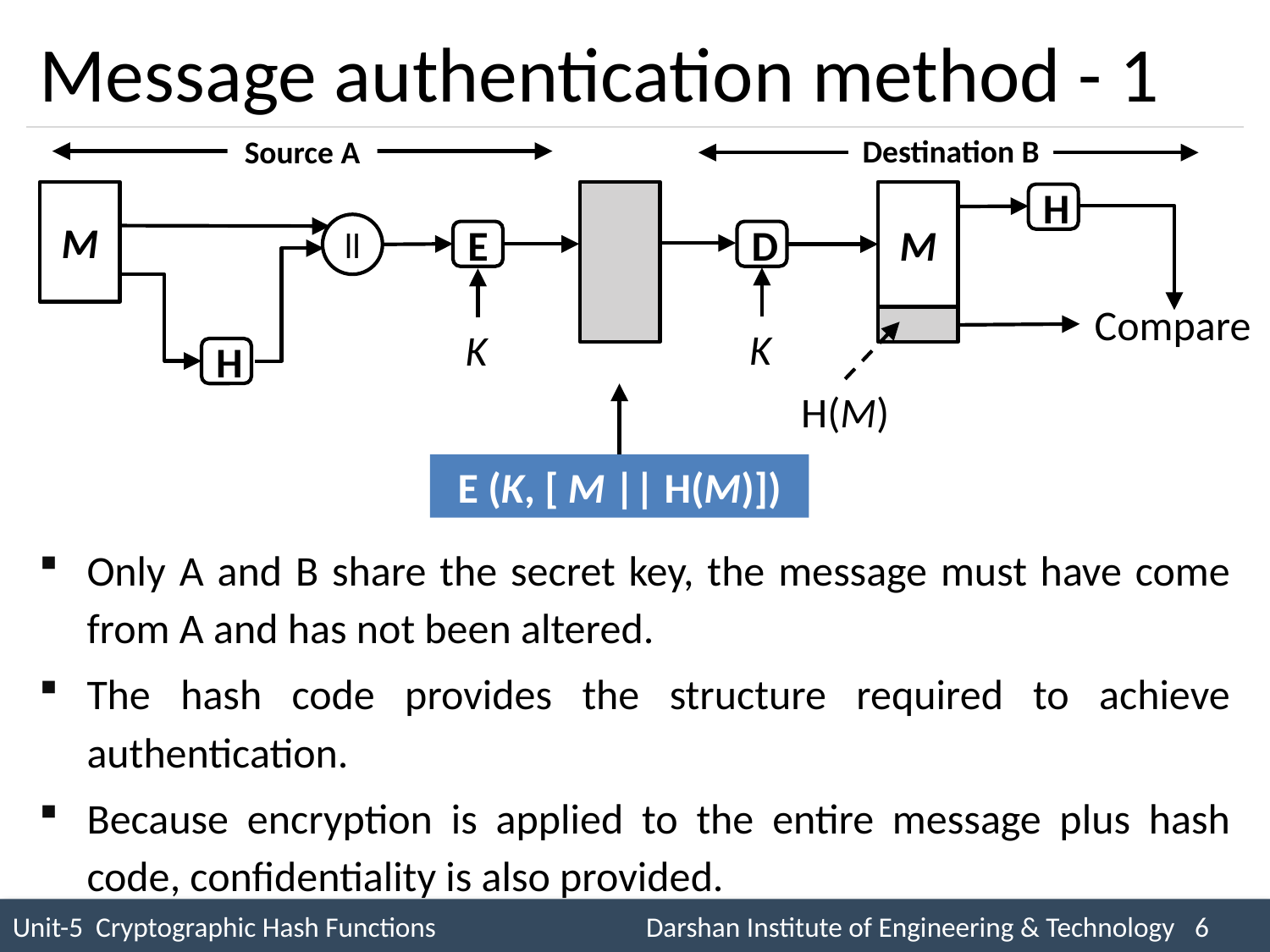

# Message authentication method - 1
Destination B
Source A
M

M

H

ll
E
D

K
K

Compare
H(M)
H
E (K, [ M || H(M)])
Only A and B share the secret key, the message must have come from A and has not been altered.
The hash code provides the structure required to achieve authentication.
Because encryption is applied to the entire message plus hash code, confidentiality is also provided.